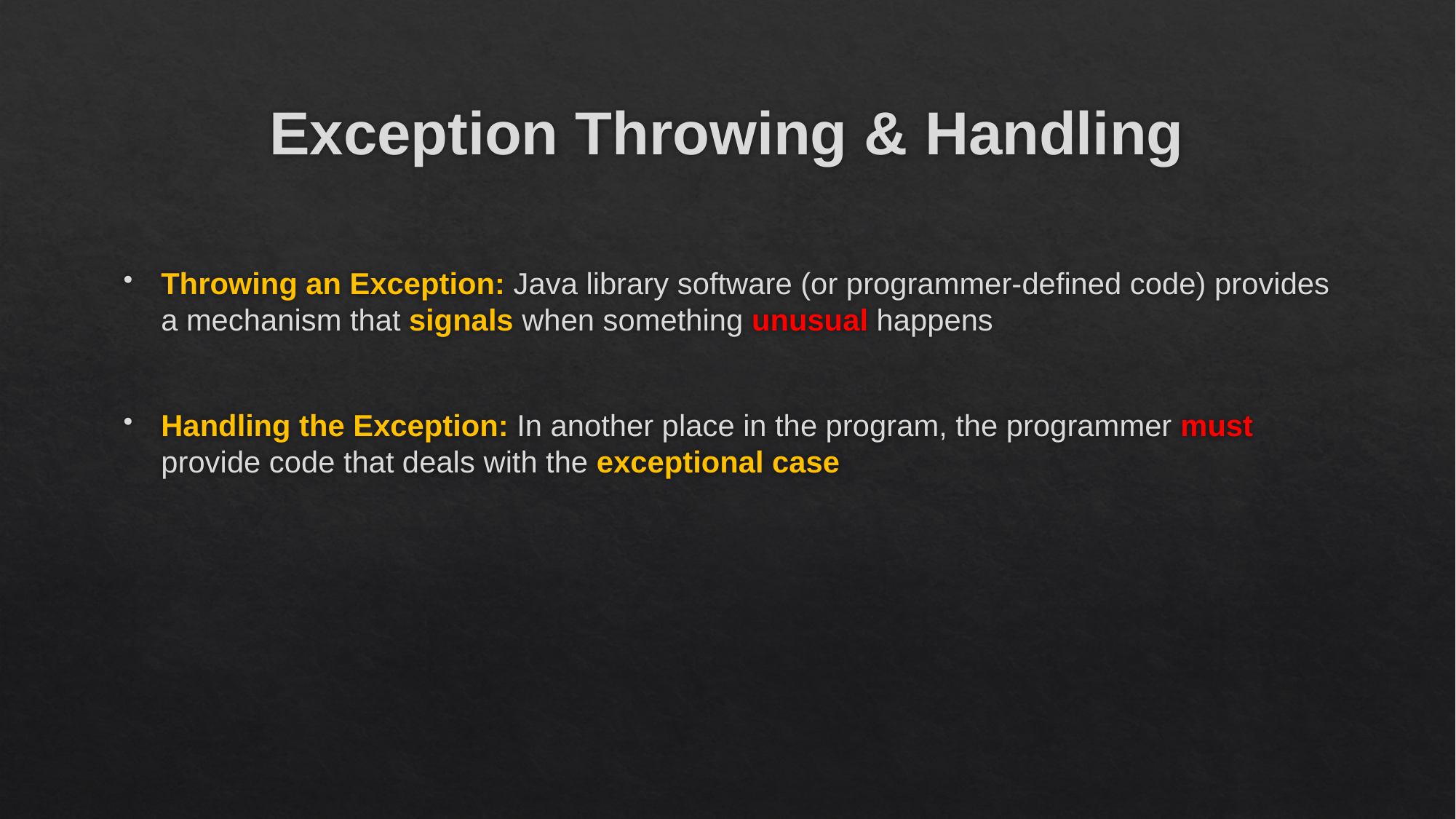

# Exception Throwing & Handling

Throwing an Exception: Java library software (or programmer-defined code) provides a mechanism that signals when something unusual happens

Handling the Exception: In another place in the program, the programmer must provide code that deals with the exceptional case